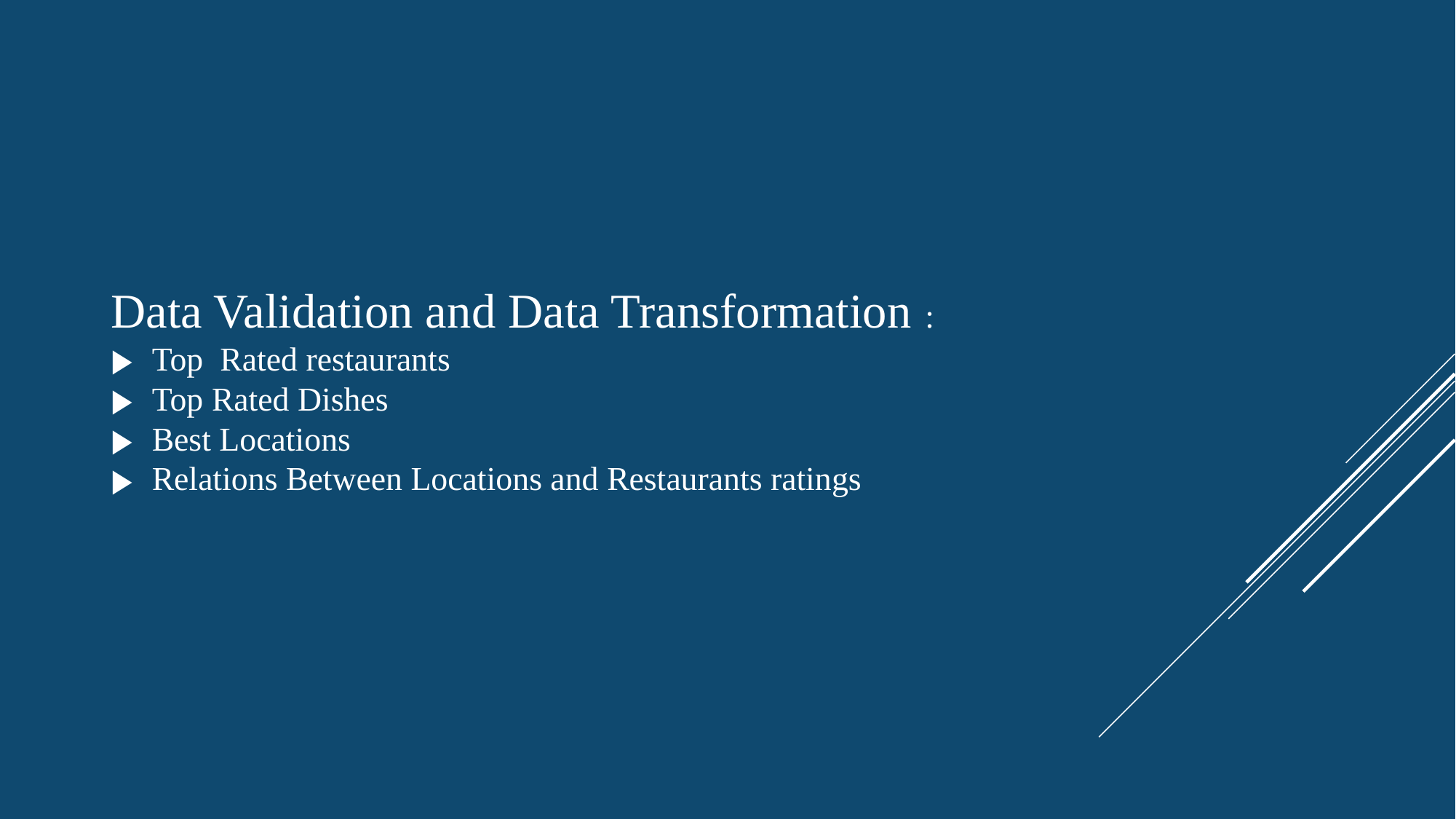

Data Validation and Data Transformation :
Top  Rated restaurants
Top Rated Dishes
Best Locations
Relations Between Locations and Restaurants ratings